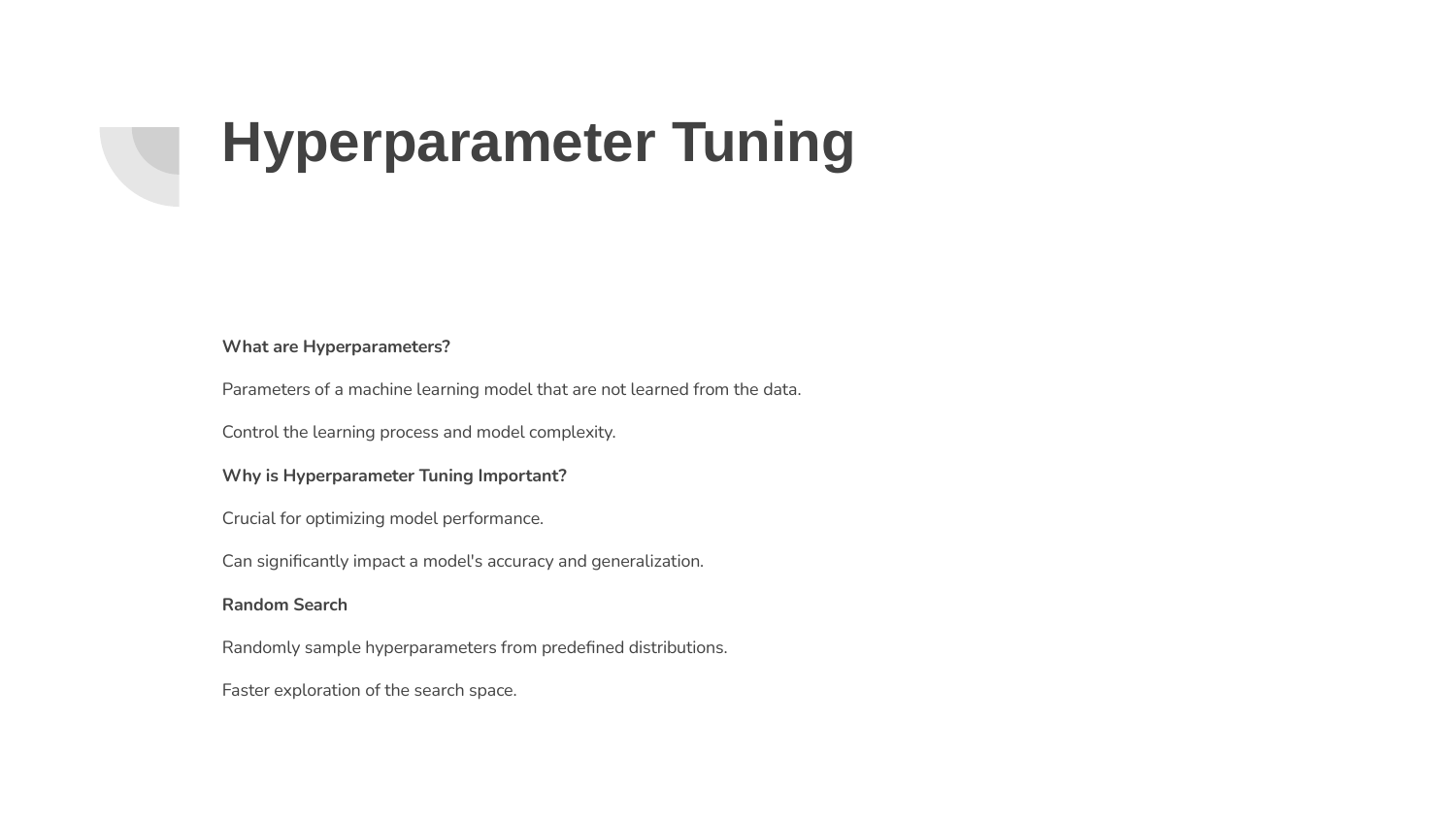

# Hyperparameter Tuning
What are Hyperparameters?
Parameters of a machine learning model that are not learned from the data.
Control the learning process and model complexity.
Why is Hyperparameter Tuning Important?
Crucial for optimizing model performance.
Can significantly impact a model's accuracy and generalization.
Random Search
Randomly sample hyperparameters from predefined distributions.
Faster exploration of the search space.